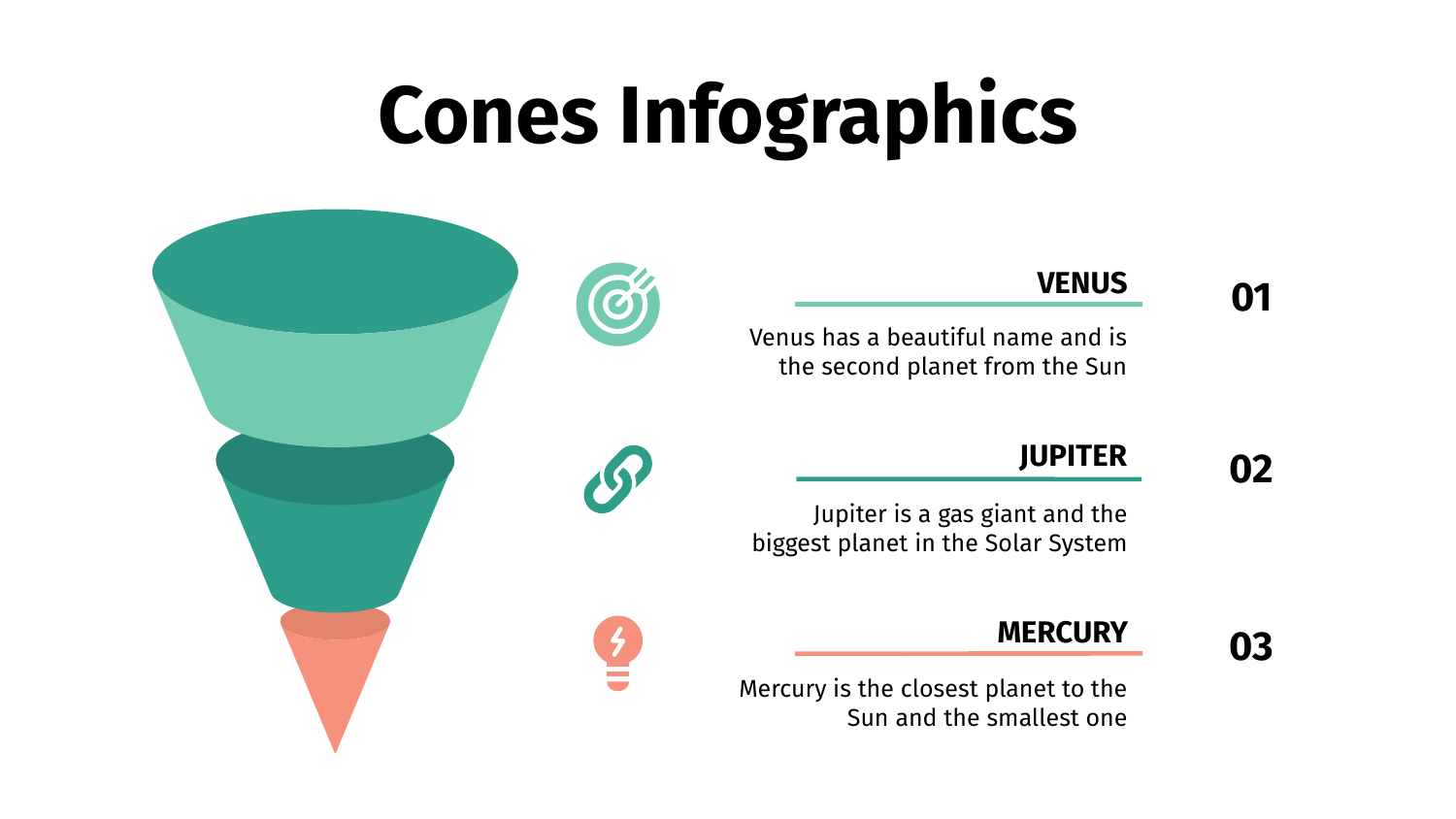

# Cones Infographics

VENUS
Venus has a beautiful name and is the second planet from the Sun
01

JUPITER
Jupiter is a gas giant and the biggest planet in the Solar System
02

MERCURY
Mercury is the closest planet to the Sun and the smallest one
03